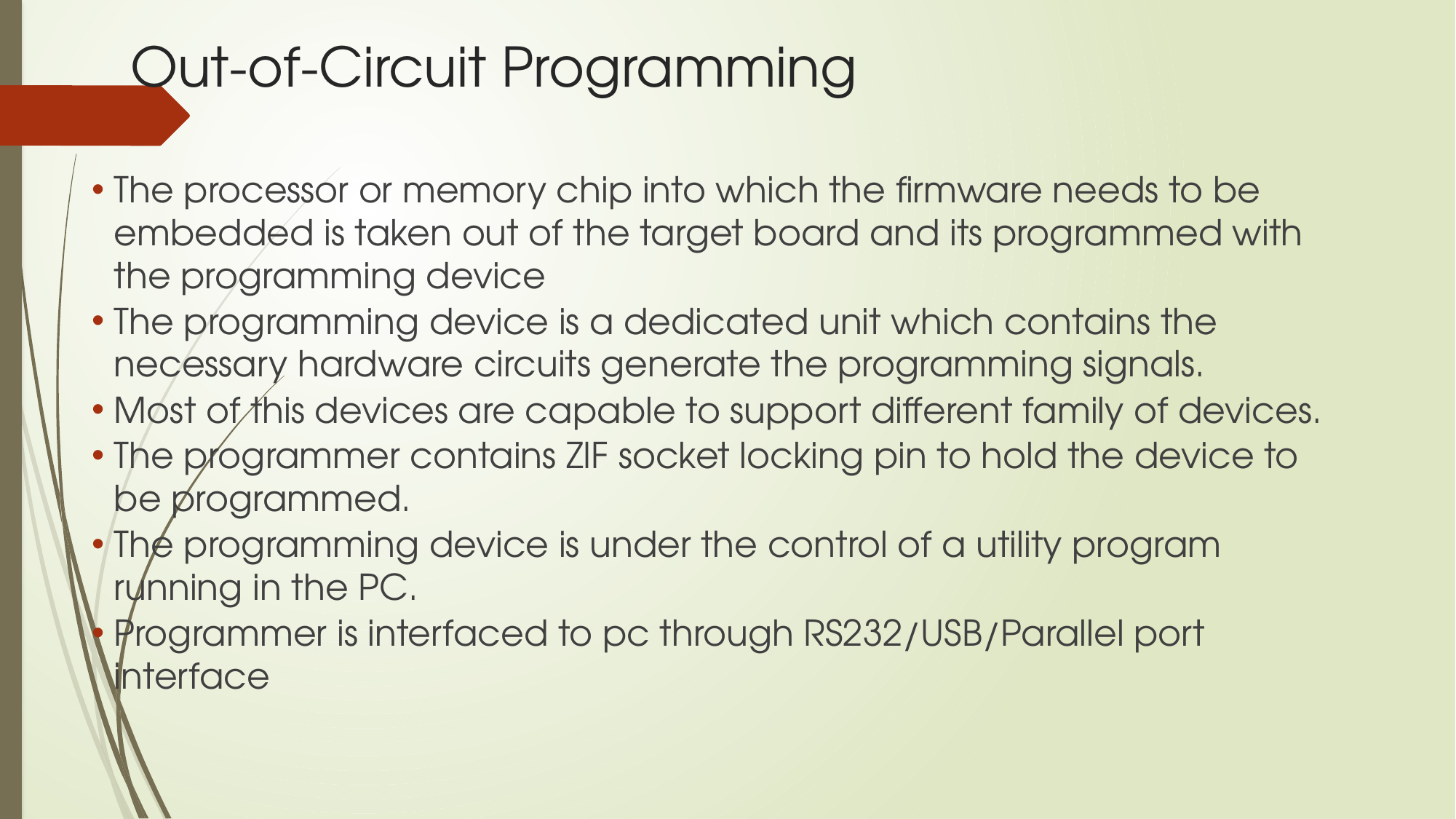

# Out-of-Circuit Programming

The processor or memory chip into which the firmware needs to be embedded is taken out of the target board and its programmed with the programming device
The programming device is a dedicated unit which contains the necessary hardware circuits generate the programming signals.
Most of this devices are capable to support different family of devices.
The programmer contains ZIF socket locking pin to hold the device to be programmed.
The programming device is under the control of a utility program running in the PC.
Programmer is interfaced to pc through RS232/USB/Parallel port interface